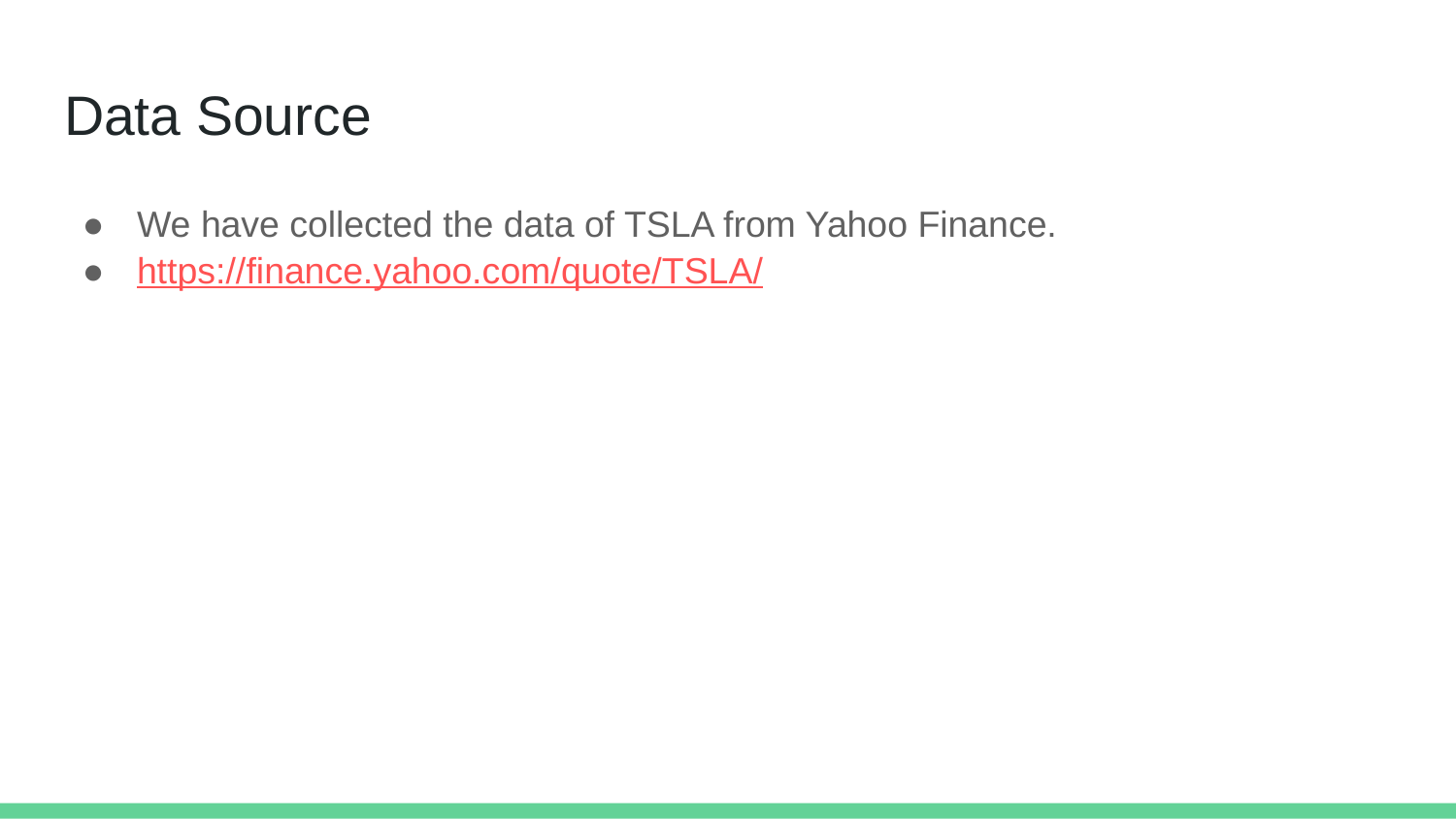

# Data Source
We have collected the data of TSLA from Yahoo Finance.
https://finance.yahoo.com/quote/TSLA/